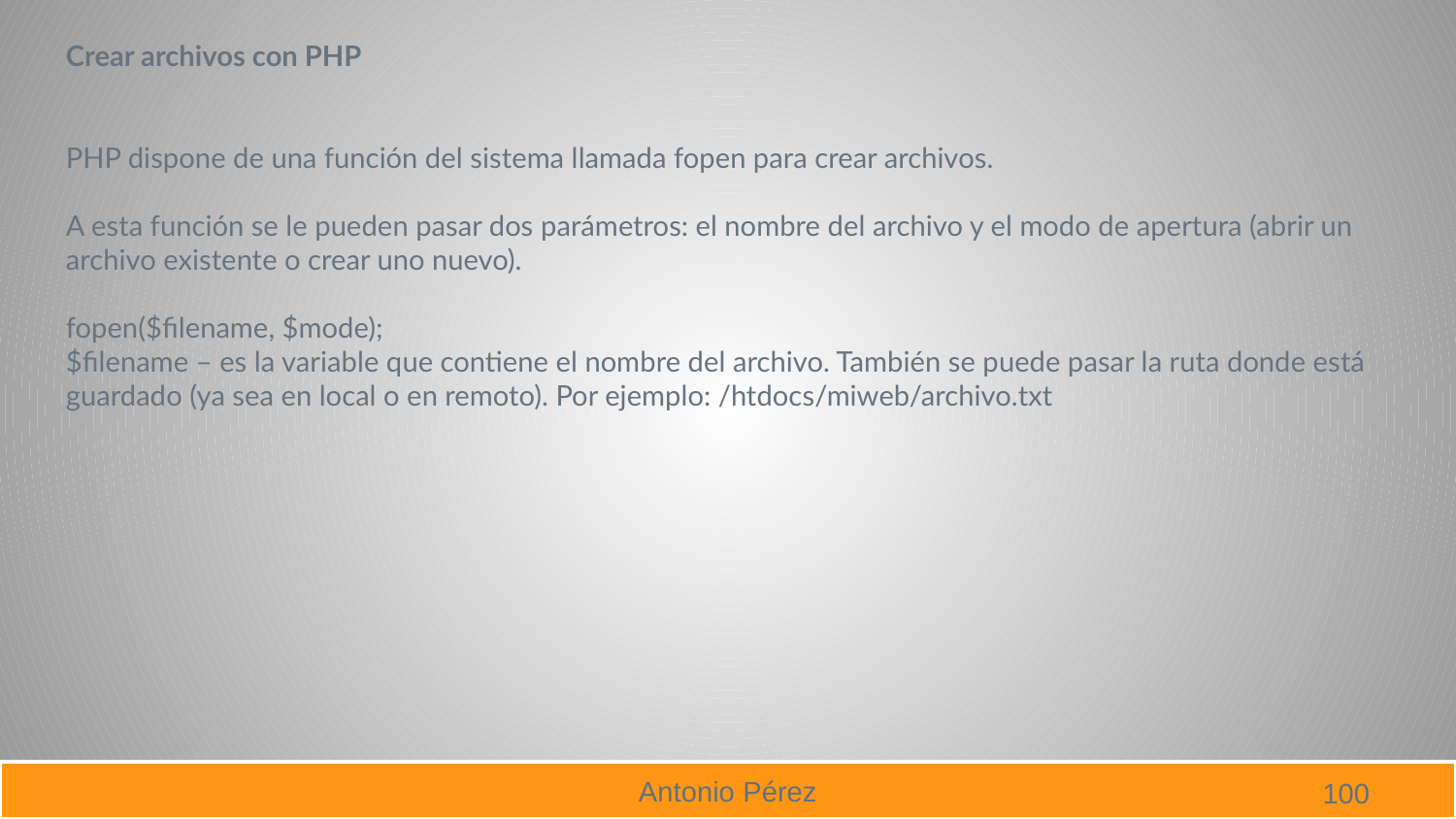

Crear archivos con PHP

PHP dispone de una función del sistema llamada fopen para crear archivos.

A esta función se le pueden pasar dos parámetros: el nombre del archivo y el modo de apertura (abrir un archivo existente o crear uno nuevo).

fopen($filename, $mode);
$filename – es la variable que contiene el nombre del archivo. También se puede pasar la ruta donde está guardado (ya sea en local o en remoto). Por ejemplo: /htdocs/miweb/archivo.txt
100